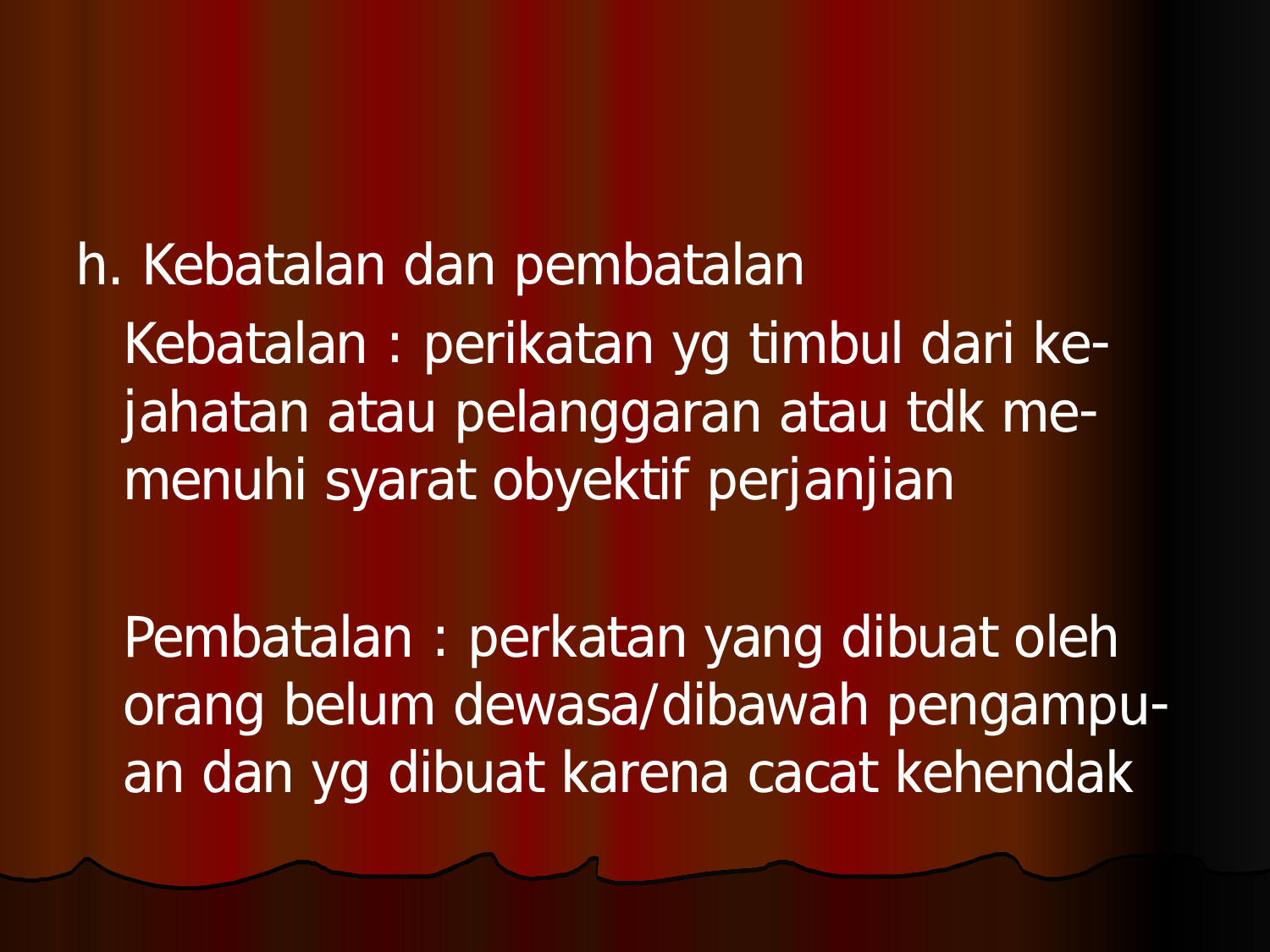

#
h. Kebatalan dan pembatalan
	Kebatalan : perikatan yg timbul dari ke-jahatan atau pelanggaran atau tdk me-menuhi syarat obyektif perjanjian

	Pembatalan : perkatan yang dibuat oleh orang belum dewasa/dibawah pengampu-an dan yg dibuat karena cacat kehendak